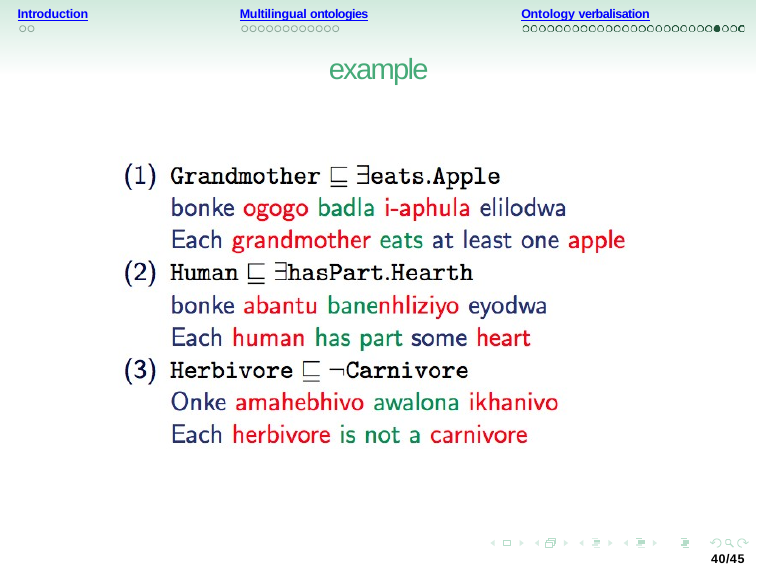

Introduction
Multilingual ontologies
Ontology verbalisation

example

40/45